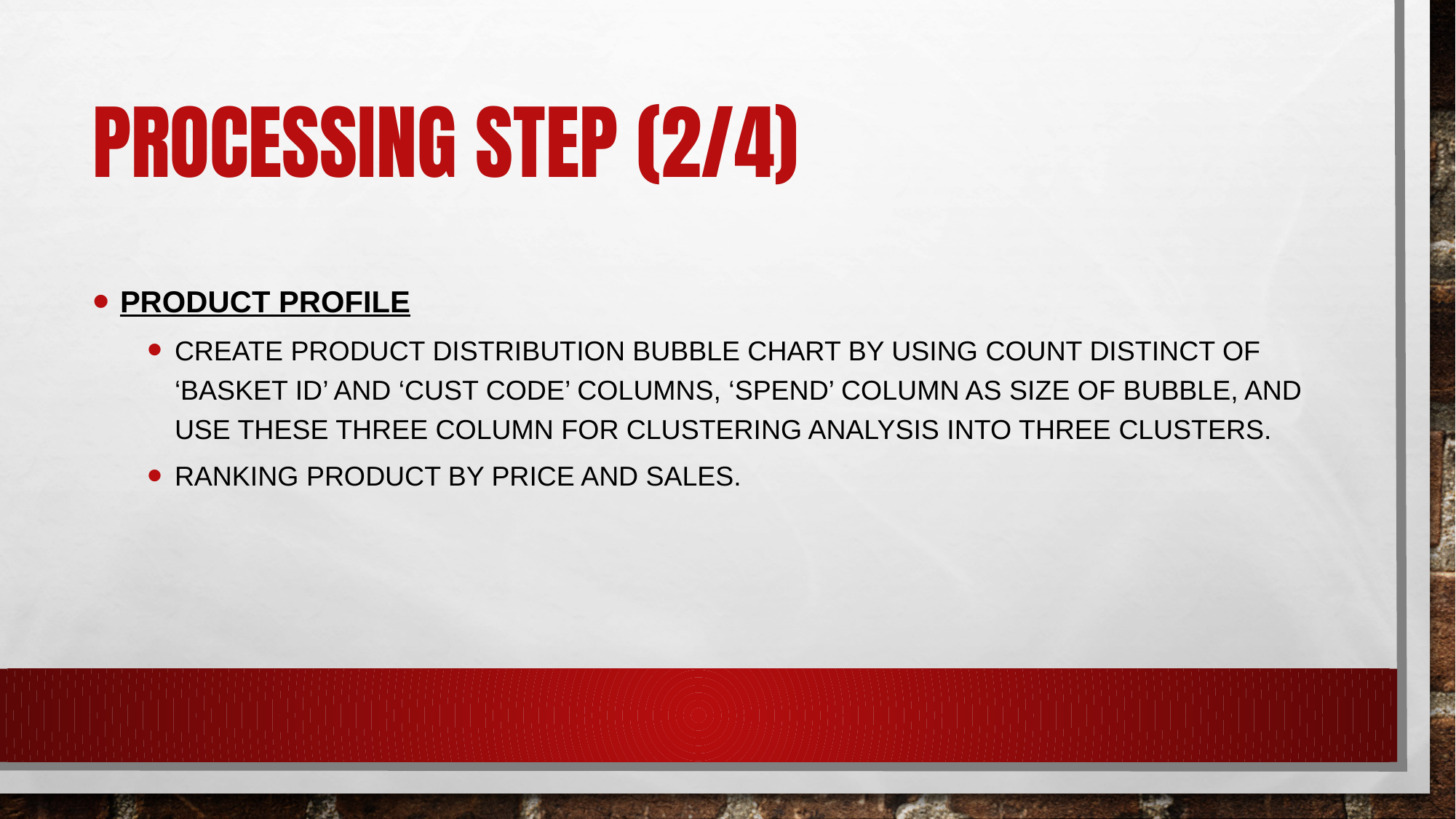

# Processing Step (2/4)
Product Profile
Create product distribution bubble chart by using Count distinct of ‘Basket id’ and ‘Cust code’ columns, ‘Spend’ column as size of bubble, and use these three column for Clustering Analysis into three clusters.
Ranking product by Price and Sales.